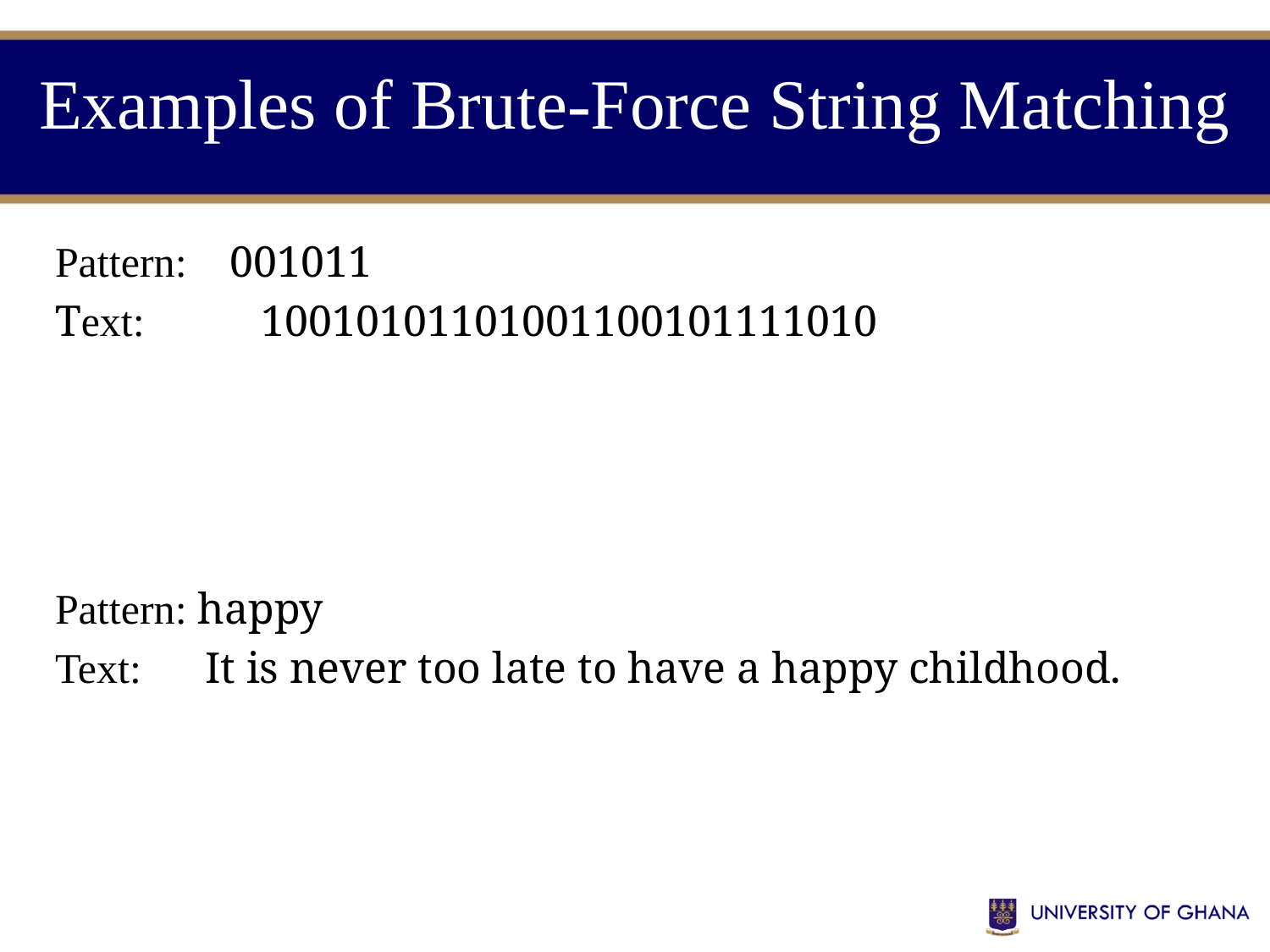

# Examples of Brute-Force String Matching
Pattern:    001011
Text:           10010101101001100101111010

Pattern: happy
Text:      It is never too late to have a happy childhood.